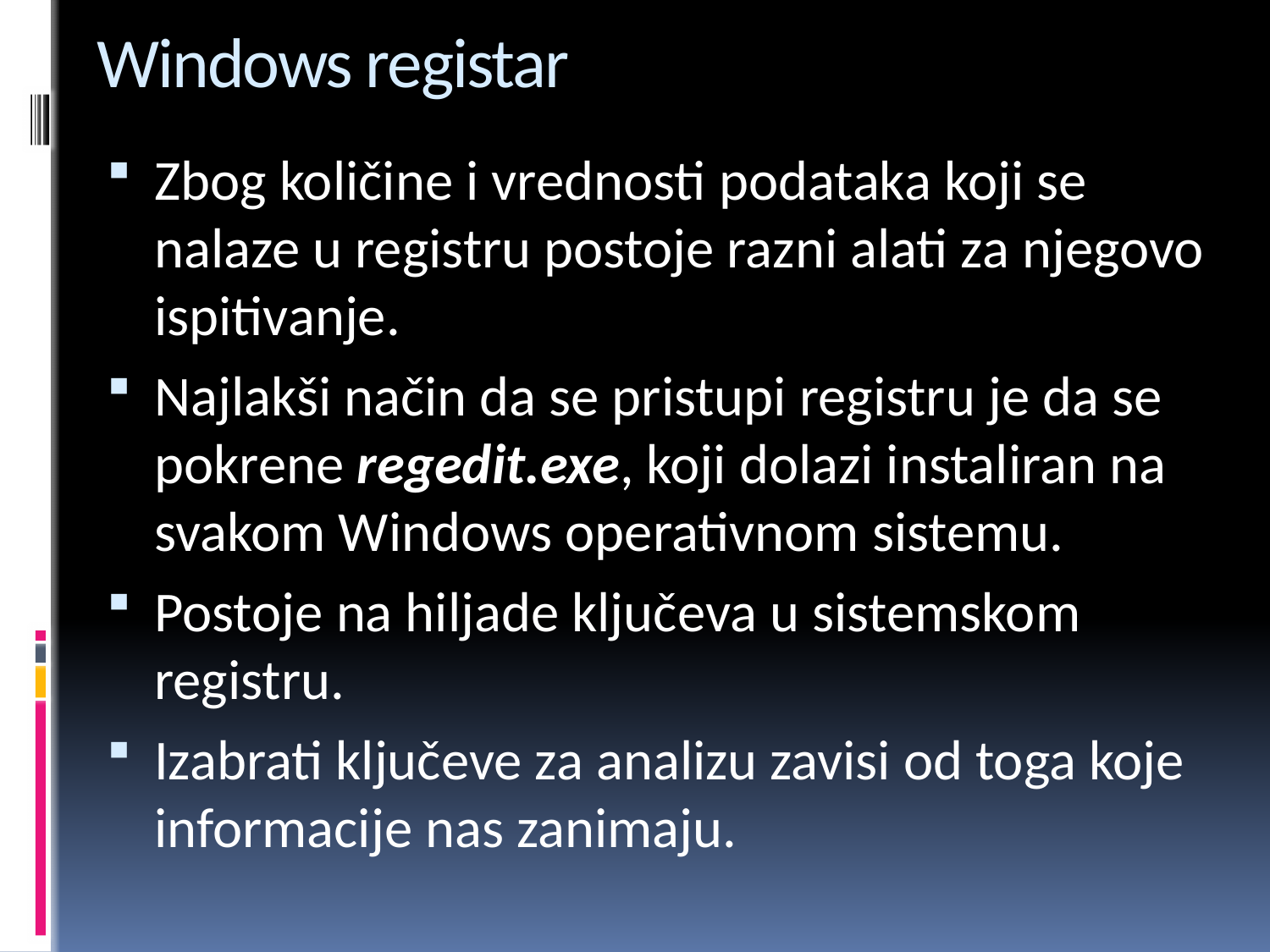

# Windows registar
Zbog količine i vrednosti podataka koji se nalaze u registru postoje razni alati za njegovo ispitivanje.
Najlakši način da se pristupi registru je da se pokrene regedit.exe, koji dolazi instaliran na svakom Windows operativnom sistemu.
Postoje na hiljade ključeva u sistemskom registru.
Izabrati ključeve za analizu zavisi od toga koje informacije nas zanimaju.